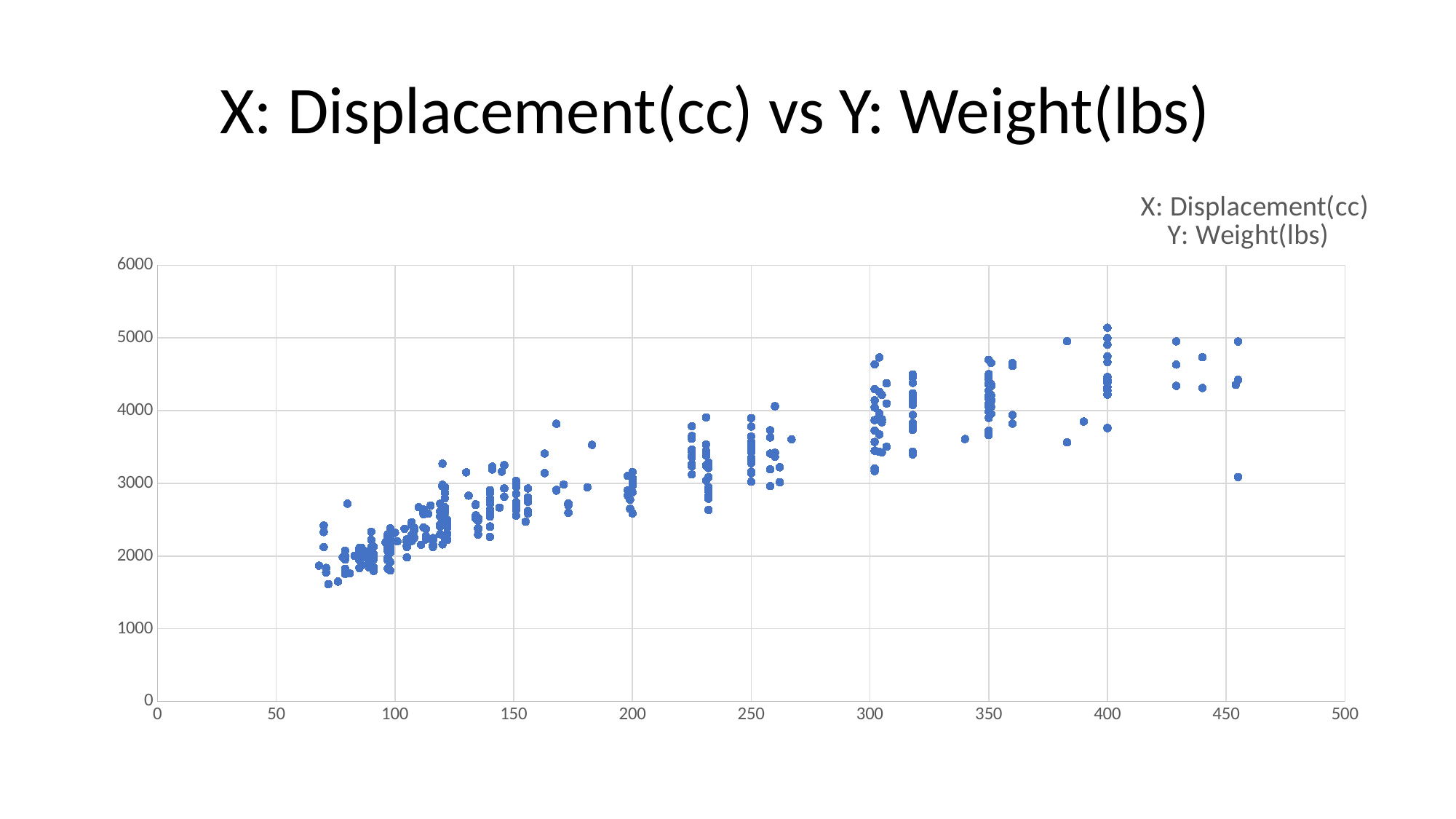

# X: Displacement(cc) vs Y: Weight(lbs)

### Chart:    X: Displacement(cc)
Y: Weight(lbs)

| Category | Y-Values |
|---|---|